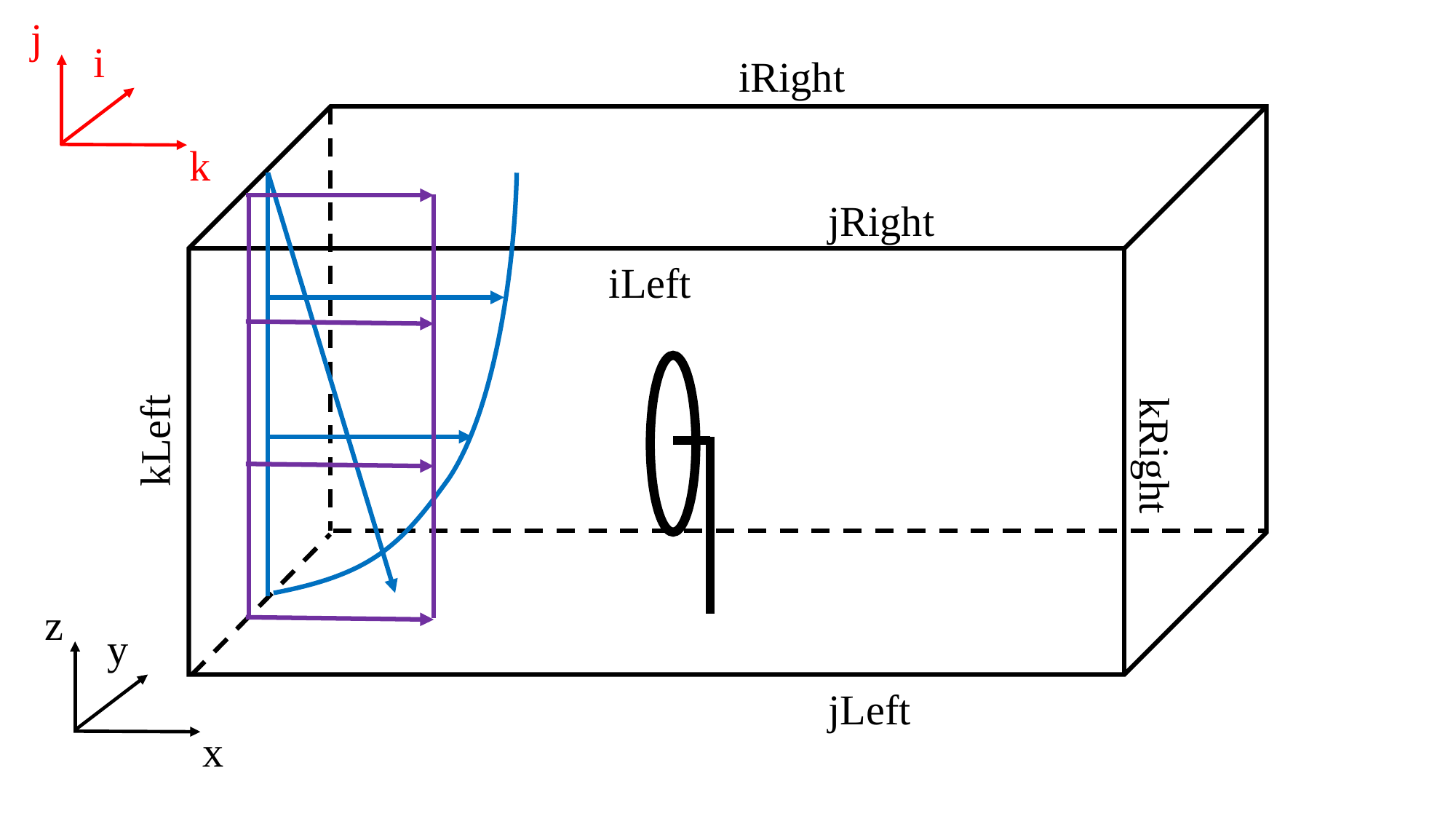

j
i
iRight

k

jRight
iLeft

kLeft
kRight
z
y
jLeft
x